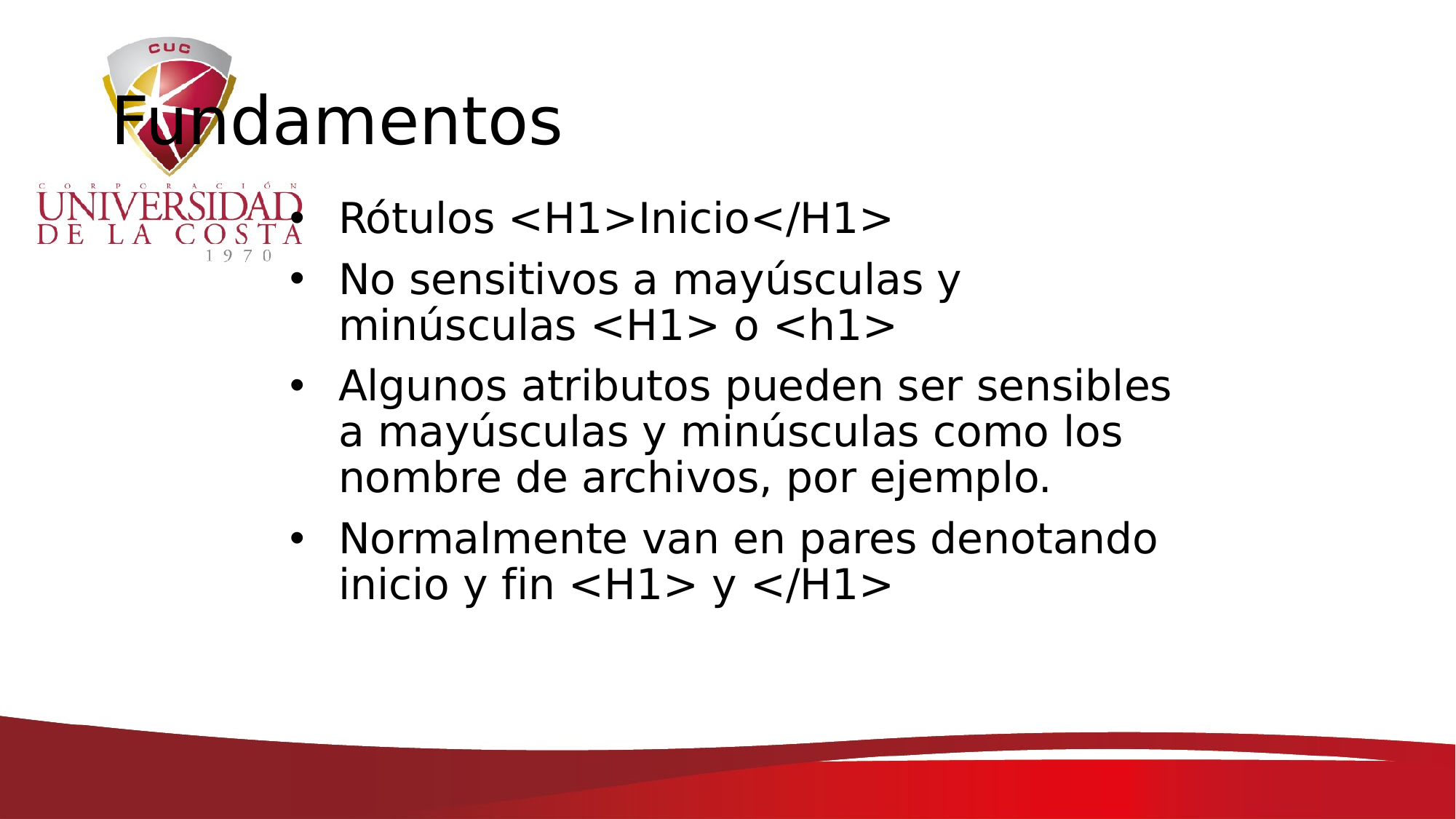

# Fundamentos
Rótulos <H1>Inicio</H1>
No sensitivos a mayúsculas y minúsculas <H1> o <h1>
Algunos atributos pueden ser sensibles a mayúsculas y minúsculas como los nombre de archivos, por ejemplo.
Normalmente van en pares denotando inicio y fin <H1> y </H1>